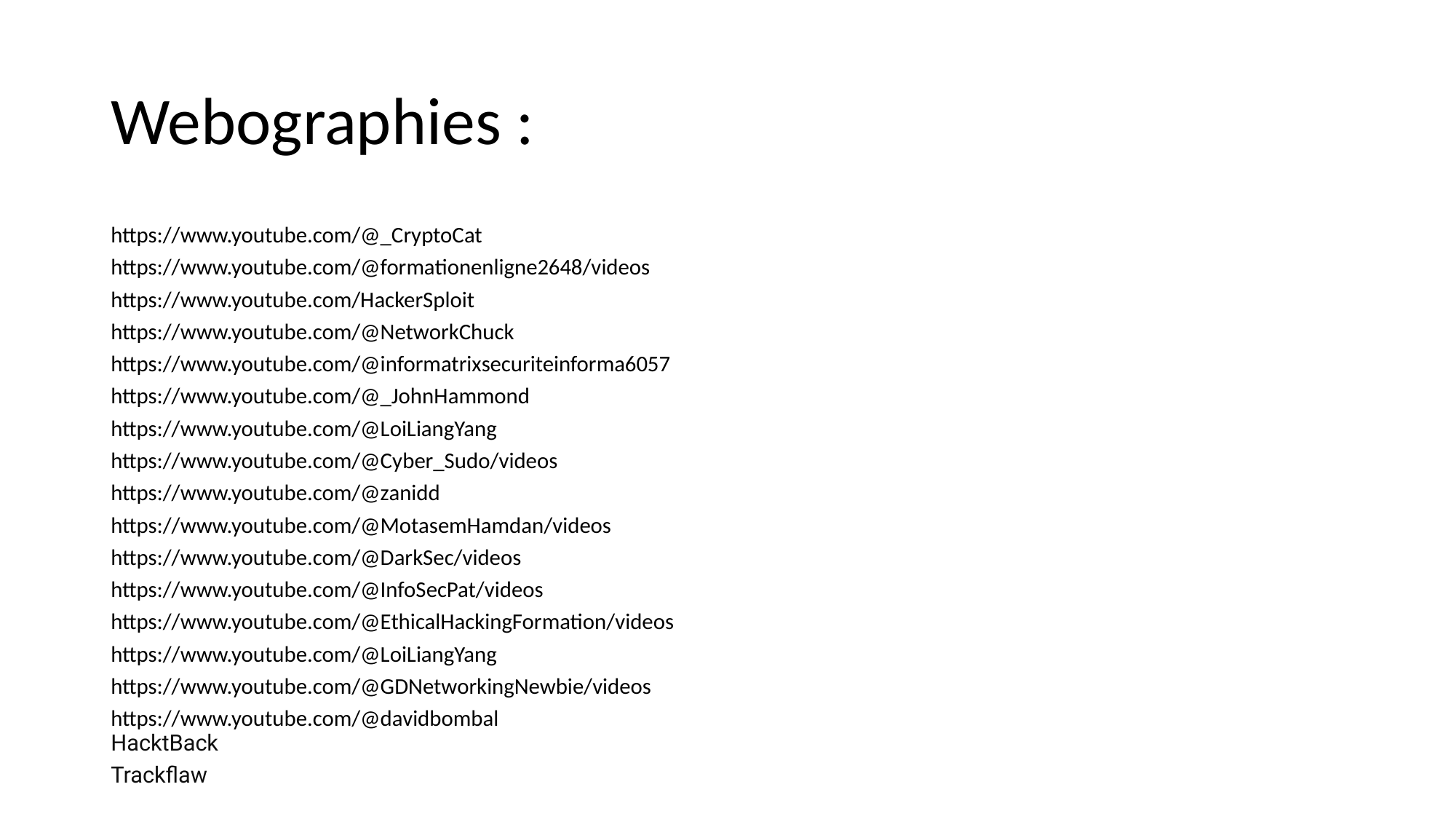

# Webographies :
https://www.youtube.com/@_CryptoCat
https://www.youtube.com/@formationenligne2648/videos
https://www.youtube.com/HackerSploit
https://www.youtube.com/@NetworkChuck
https://www.youtube.com/@informatrixsecuriteinforma6057
https://www.youtube.com/@_JohnHammond
https://www.youtube.com/@LoiLiangYang
https://www.youtube.com/@Cyber_Sudo/videos
https://www.youtube.com/@zanidd
https://www.youtube.com/@MotasemHamdan/videos
https://www.youtube.com/@DarkSec/videos
https://www.youtube.com/@InfoSecPat/videos
https://www.youtube.com/@EthicalHackingFormation/videos
https://www.youtube.com/@LoiLiangYang
https://www.youtube.com/@GDNetworkingNewbie/videos
https://www.youtube.com/@davidbombal
HacktBack
Trackflaw